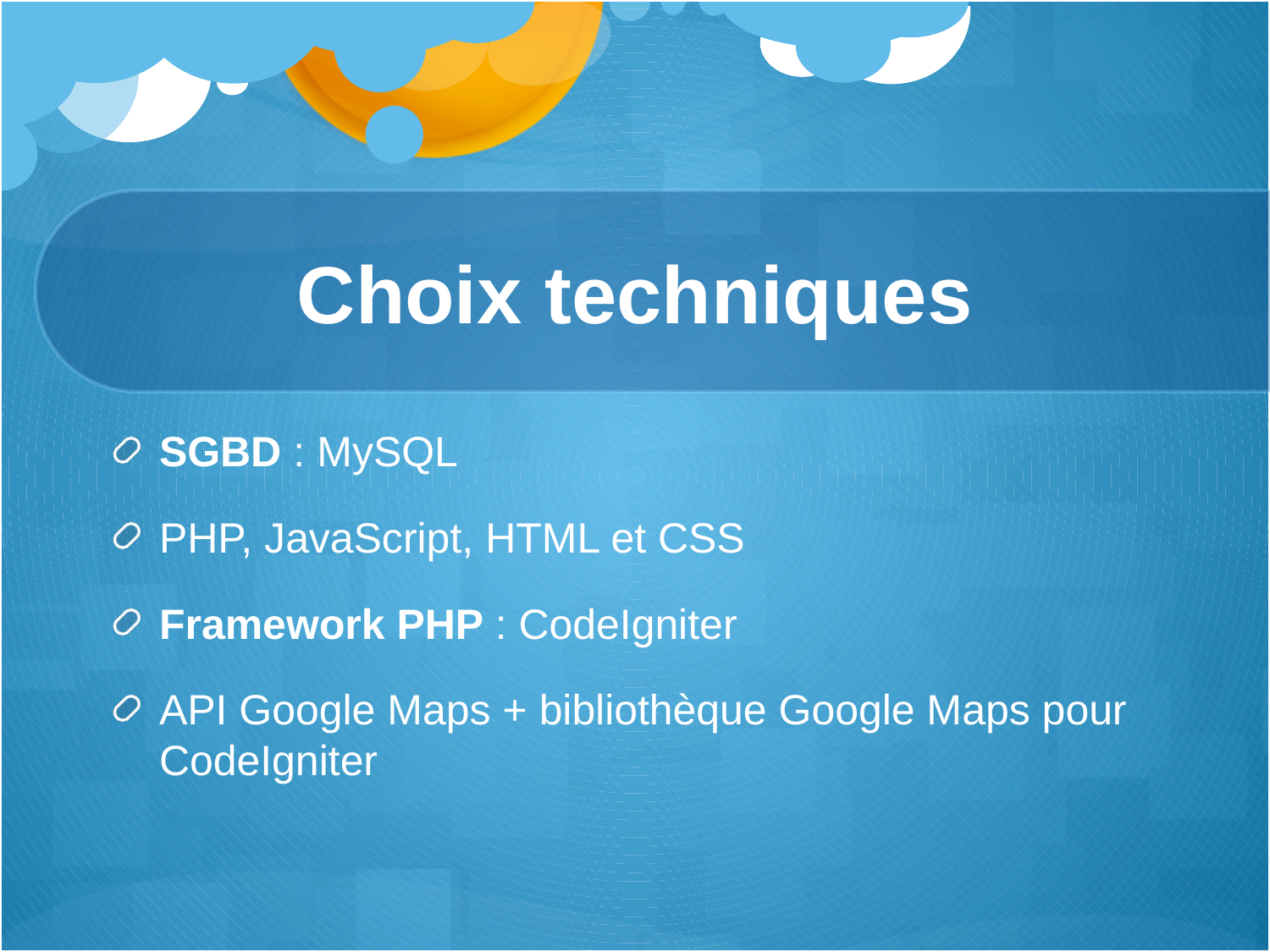

# Choix techniques
SGBD : MySQL
PHP, JavaScript, HTML et CSS
Framework PHP : CodeIgniter
API Google Maps + bibliothèque Google Maps pour CodeIgniter